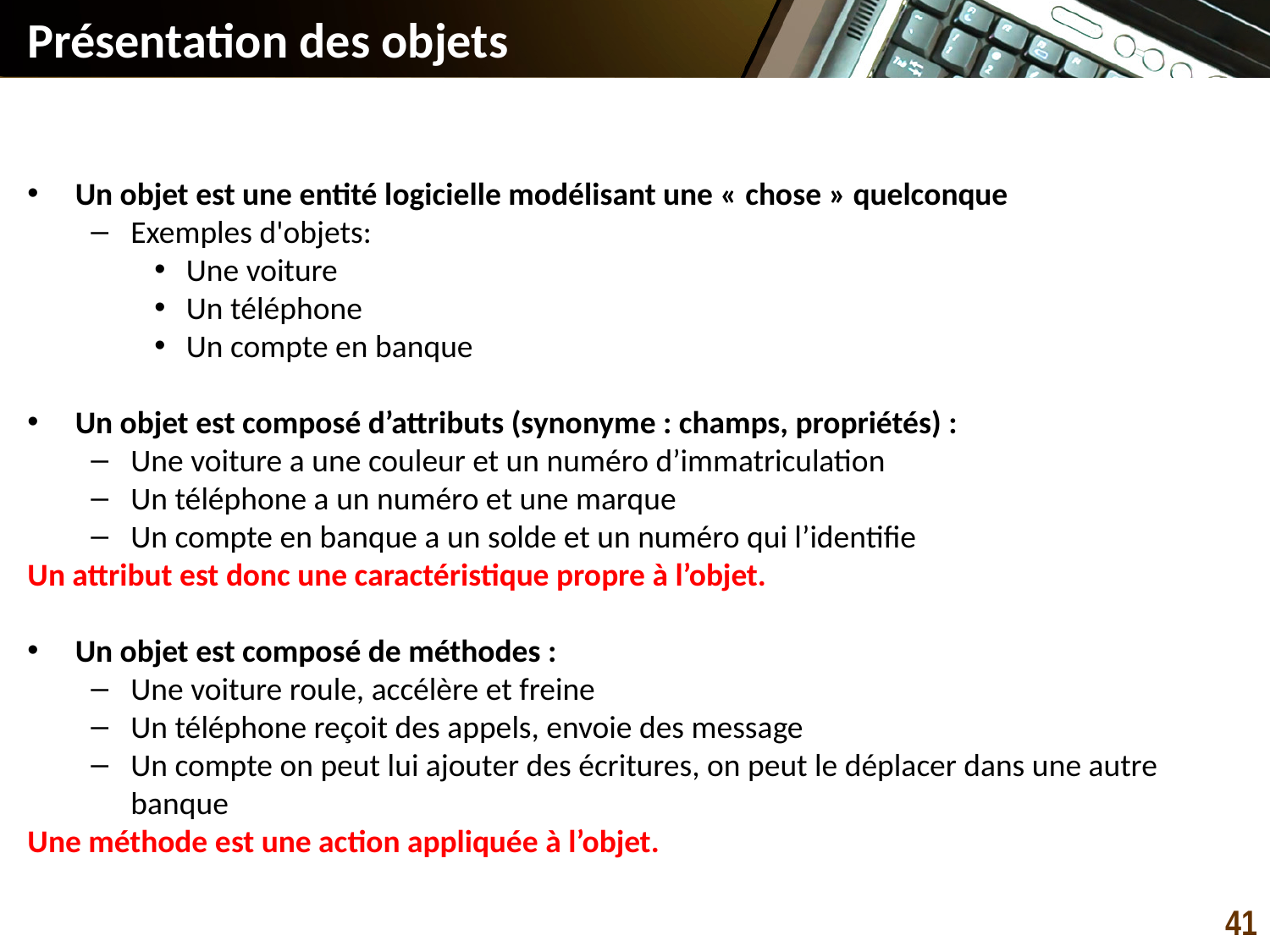

Présentation des objets
Un objet est une entité logicielle modélisant une « chose » quelconque
Exemples d'objets:
Une voiture
Un téléphone
Un compte en banque

Un objet est composé d’attributs (synonyme : champs, propriétés) :
Une voiture a une couleur et un numéro d’immatriculation
Un téléphone a un numéro et une marque
Un compte en banque a un solde et un numéro qui l’identifie
Un attribut est donc une caractéristique propre à l’objet.

Un objet est composé de méthodes :
Une voiture roule, accélère et freine
Un téléphone reçoit des appels, envoie des message
Un compte on peut lui ajouter des écritures, on peut le déplacer dans une autre banque
Une méthode est une action appliquée à l’objet.
41